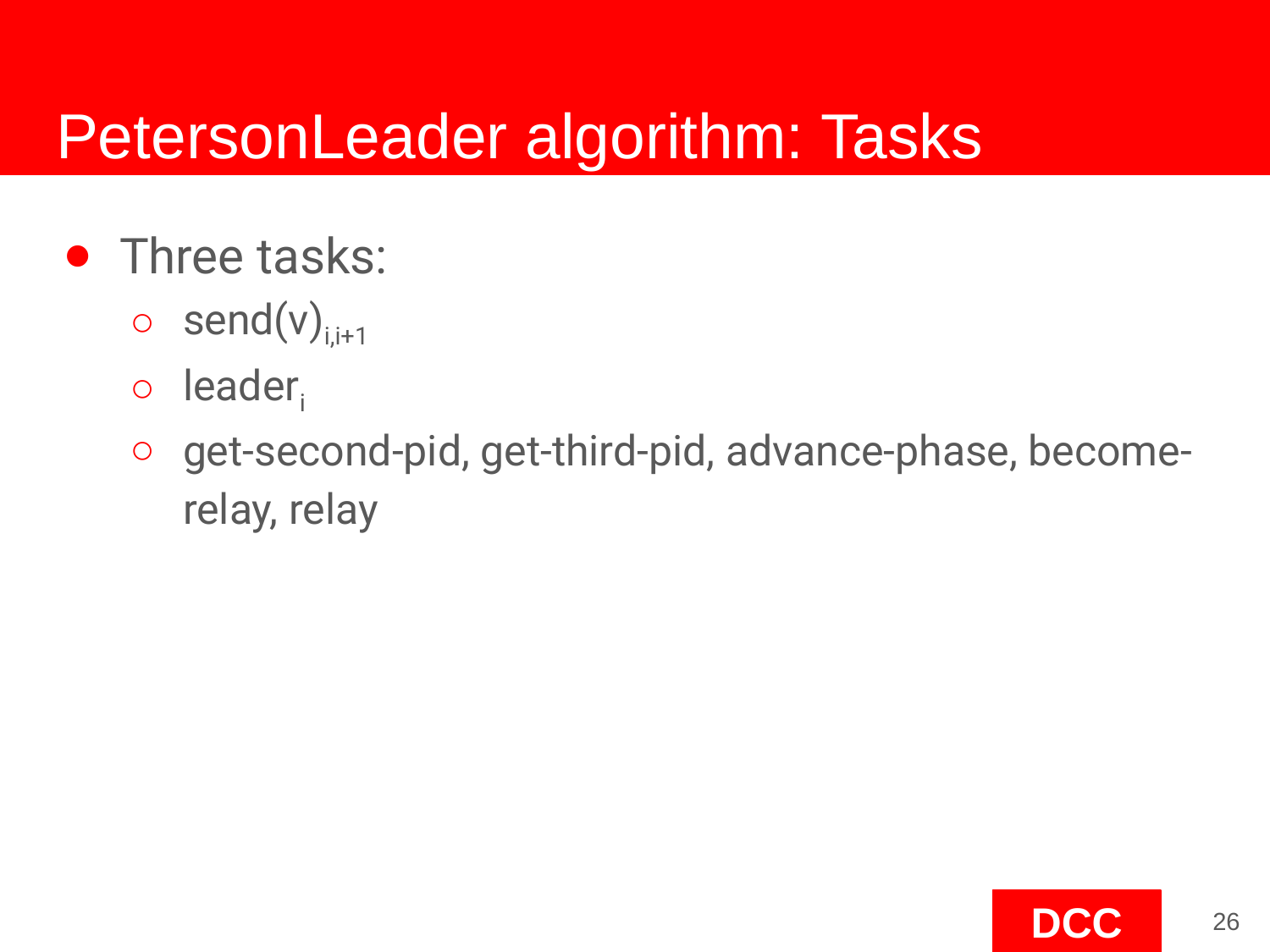

# PetersonLeader algorithm: Tasks

Three tasks:
send(v)i,i+1
leaderi
get-second-pid, get-third-pid, advance-phase, become-relay, relay
26